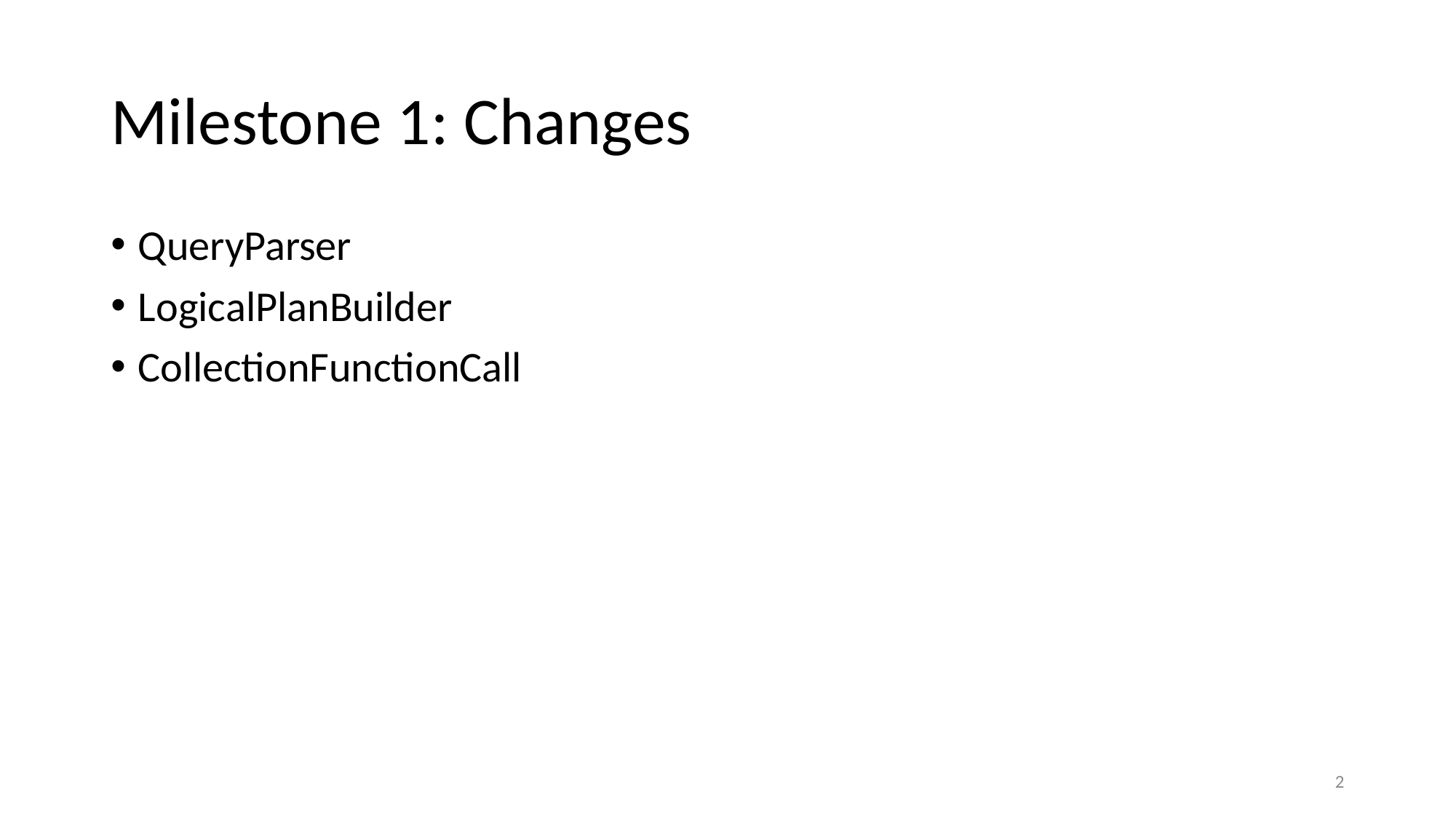

# Milestone 1: Changes
QueryParser
LogicalPlanBuilder
CollectionFunctionCall

2